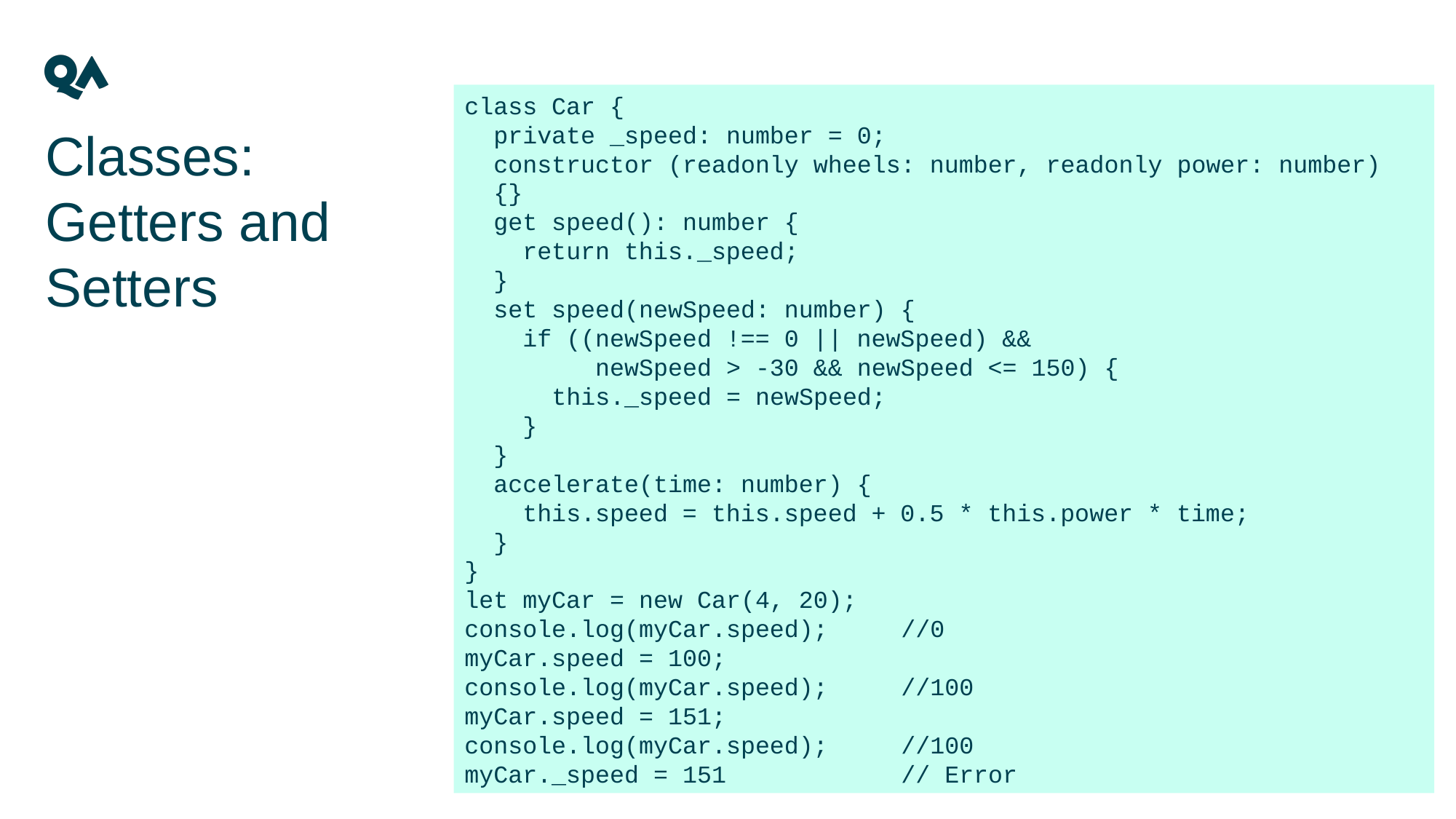

class Car {
  private _speed: number = 0;
  constructor (readonly wheels: number, readonly power: number)
  {}
  get speed(): number {
    return this._speed;
  }
  set speed(newSpeed: number) {
    if ((newSpeed !== 0 || newSpeed) &&
         newSpeed > -30 && newSpeed <= 150) {
      this._speed = newSpeed;
    }
  }
  accelerate(time: number) {
    this.speed = this.speed + 0.5 * this.power * time;
  }
}
let myCar = new Car(4, 20);
console.log(myCar.speed); 	//0
myCar.speed = 100;
console.log(myCar.speed); 	//100
myCar.speed = 151;
console.log(myCar.speed); 	//100
myCar._speed = 151 		// Error
Classes: Getters and Setters